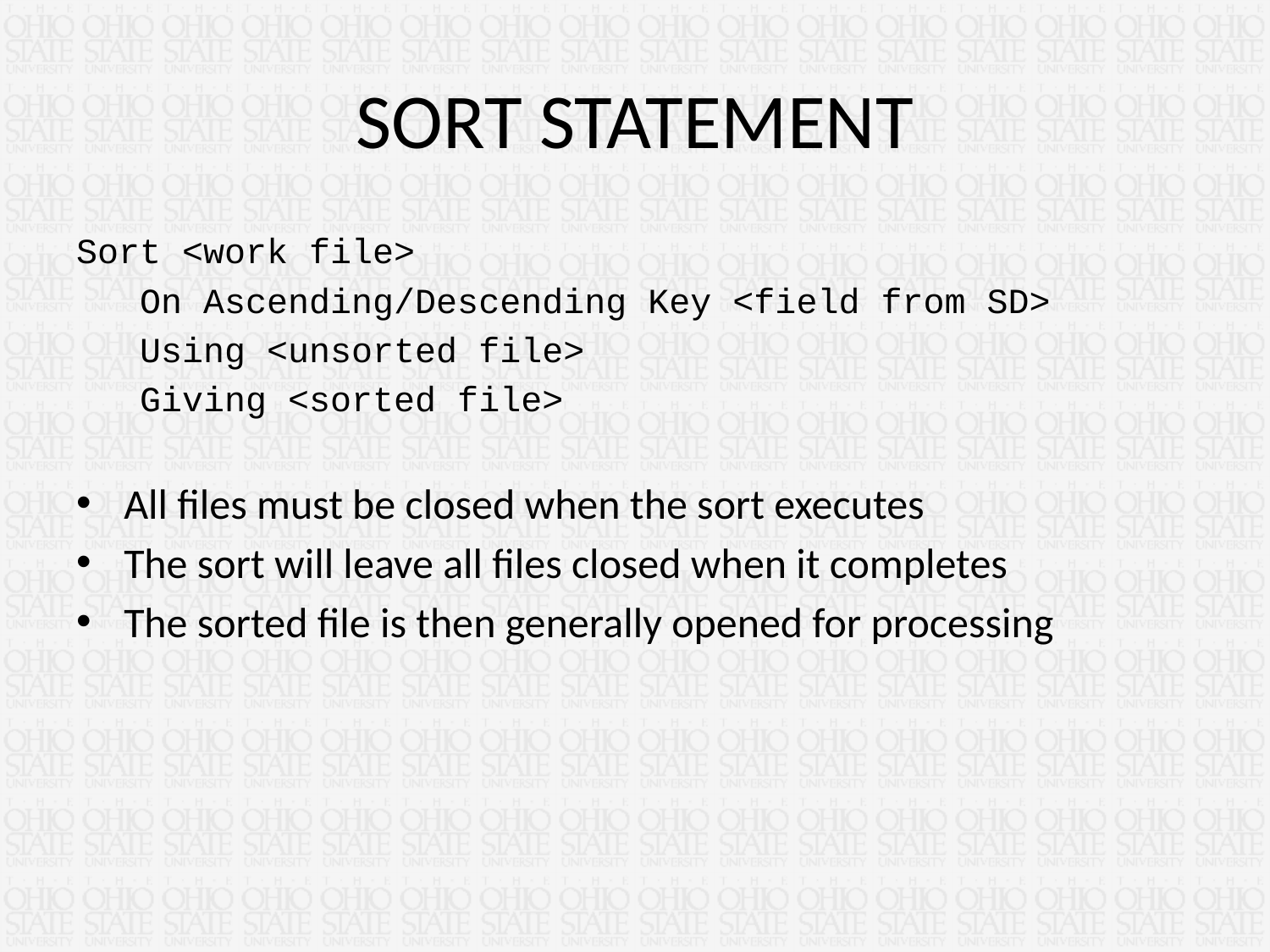

# SORT STATEMENT
Sort <work file>
   On Ascending/Descending Key <field from SD>
   Using <unsorted file>
   Giving <sorted file>

All files must be closed when the sort executes
The sort will leave all files closed when it completes
The sorted file is then generally opened for processing